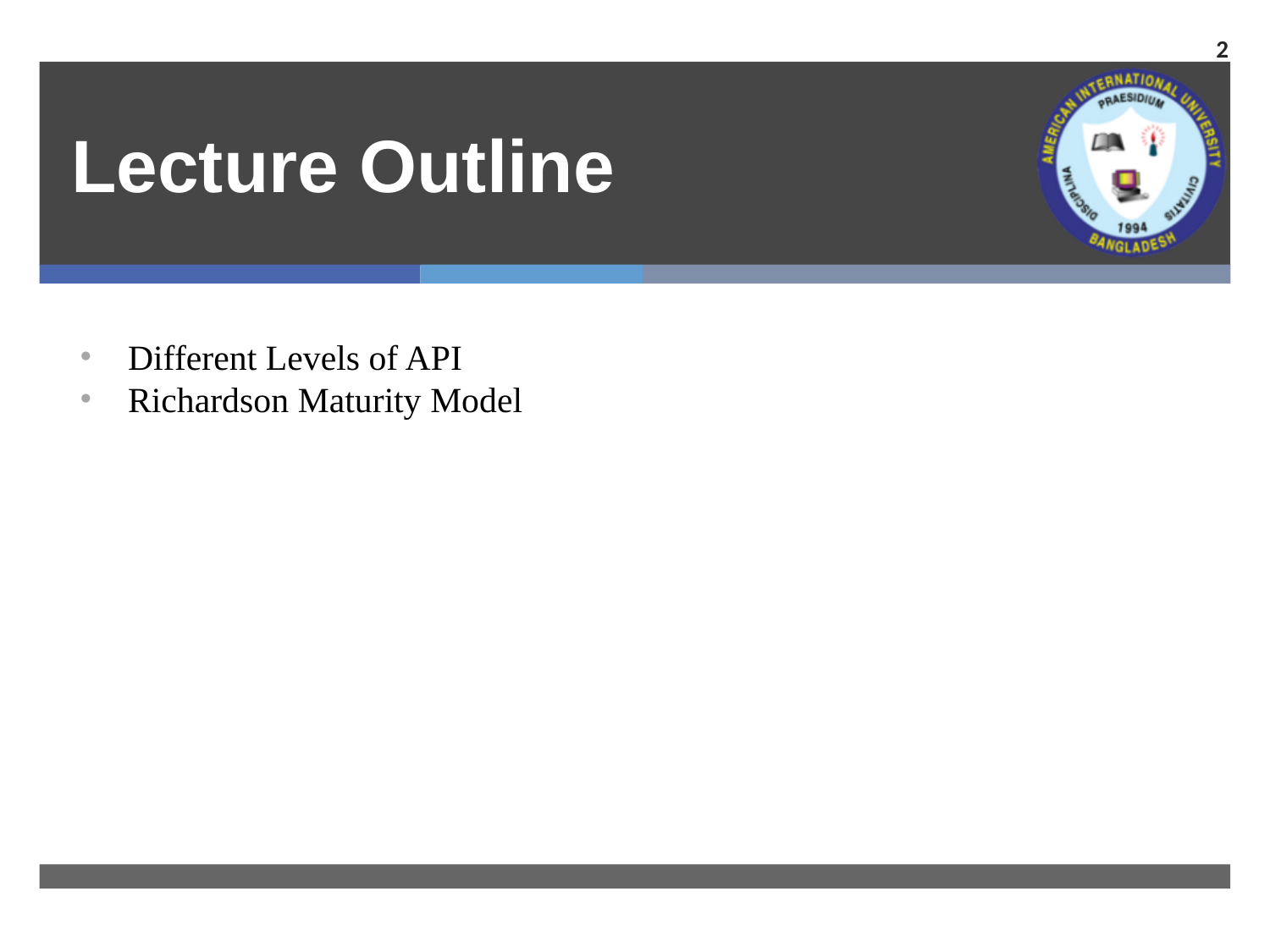

2
# Lecture Outline
Different Levels of API
Richardson Maturity Model